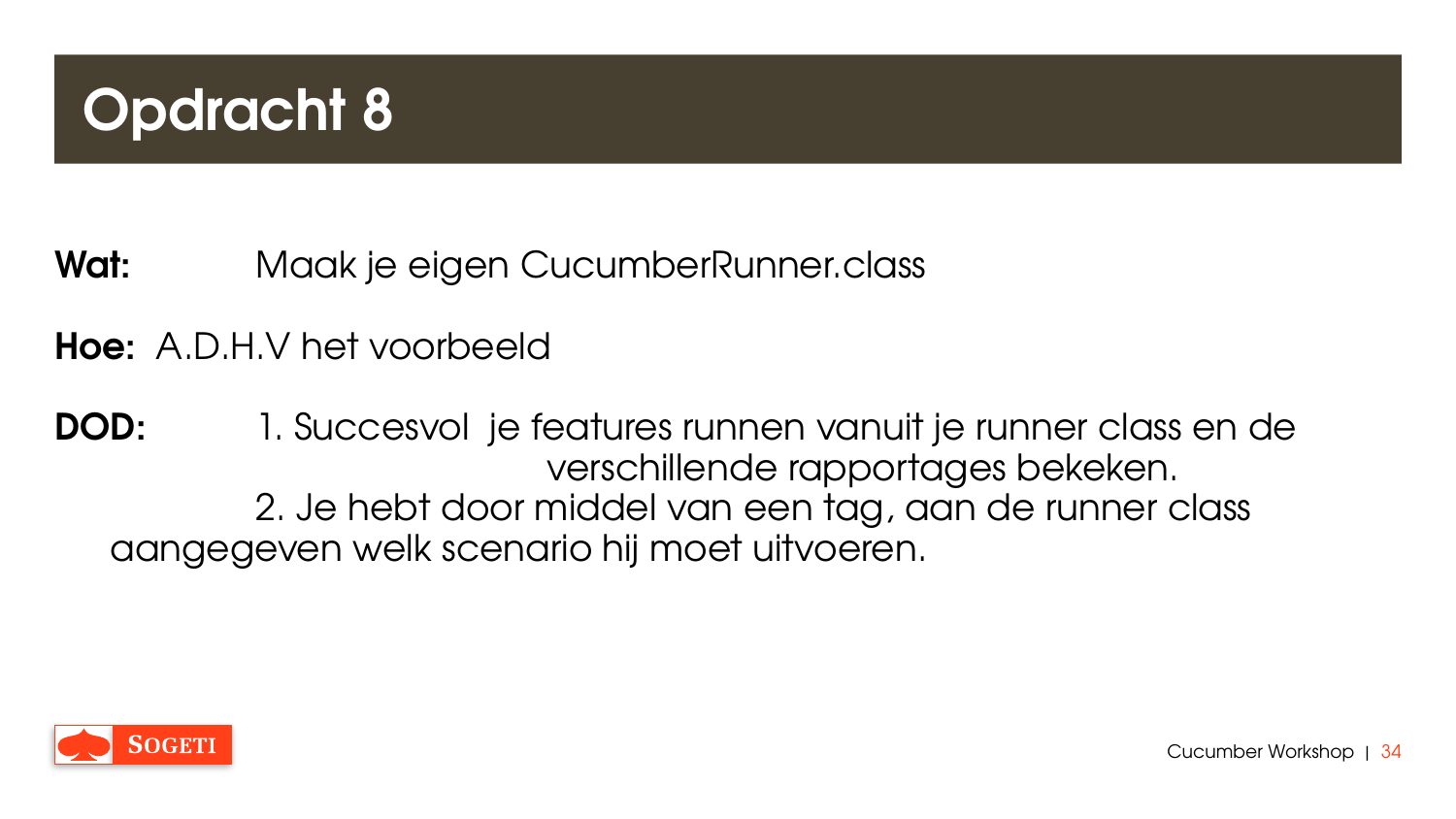

# Opdracht 8

Wat: 	Maak je eigen CucumberRunner.class

Hoe:  A.D.H.V het voorbeeld

DOD:	1. Succesvol  je features runnen vanuit je runner class en de 			verschillende rapportages bekeken.
		2. Je hebt door middel van een tag, aan de runner class 	aangegeven welk scenario hij moet uitvoeren.

Cucumber Workshop
34